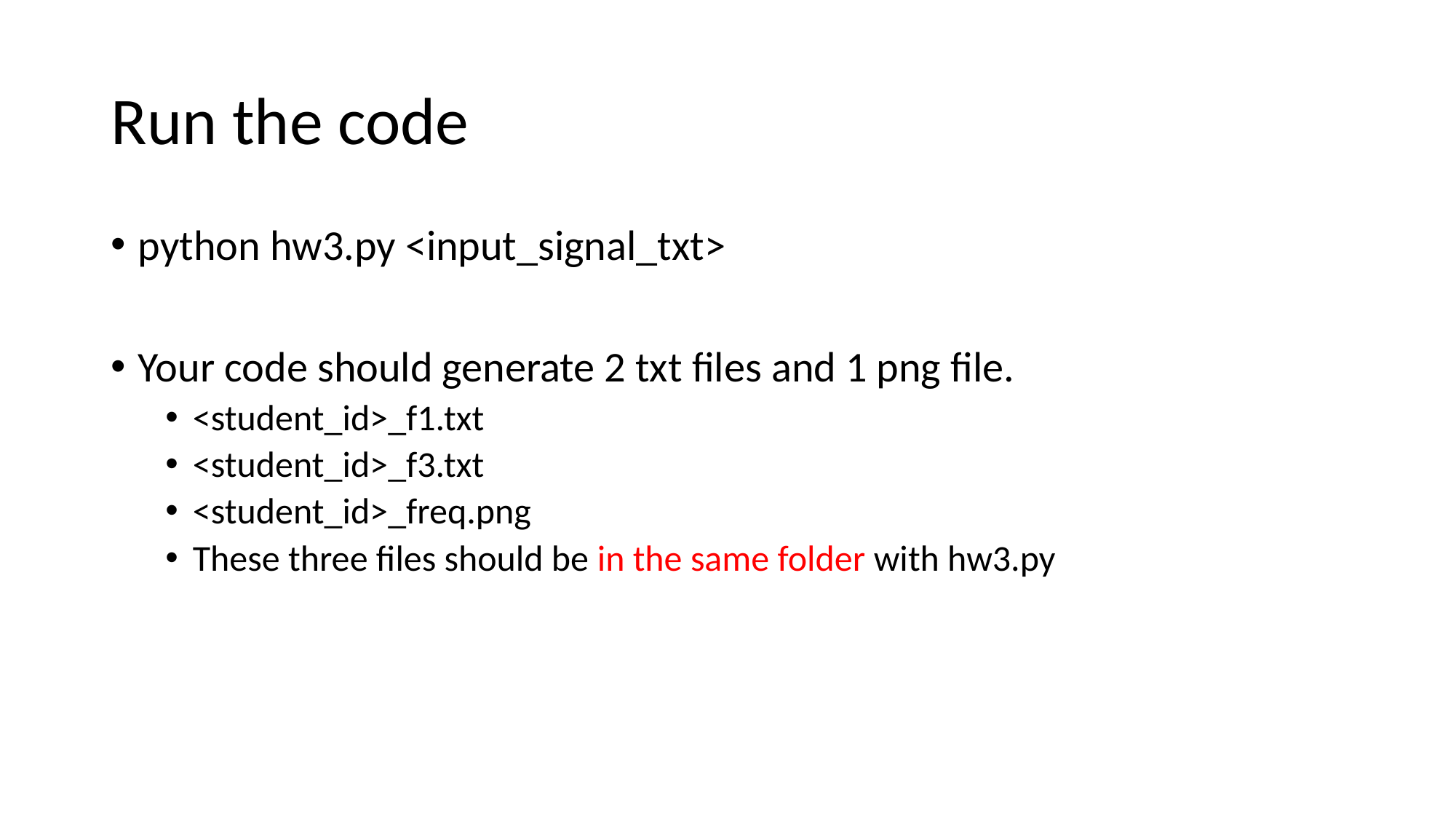

# Run the code
python hw3.py <input_signal_txt>

Your code should generate 2 txt files and 1 png file.
<student_id>_f1.txt
<student_id>_f3.txt
<student_id>_freq.png
These three files should be in the same folder with hw3.py